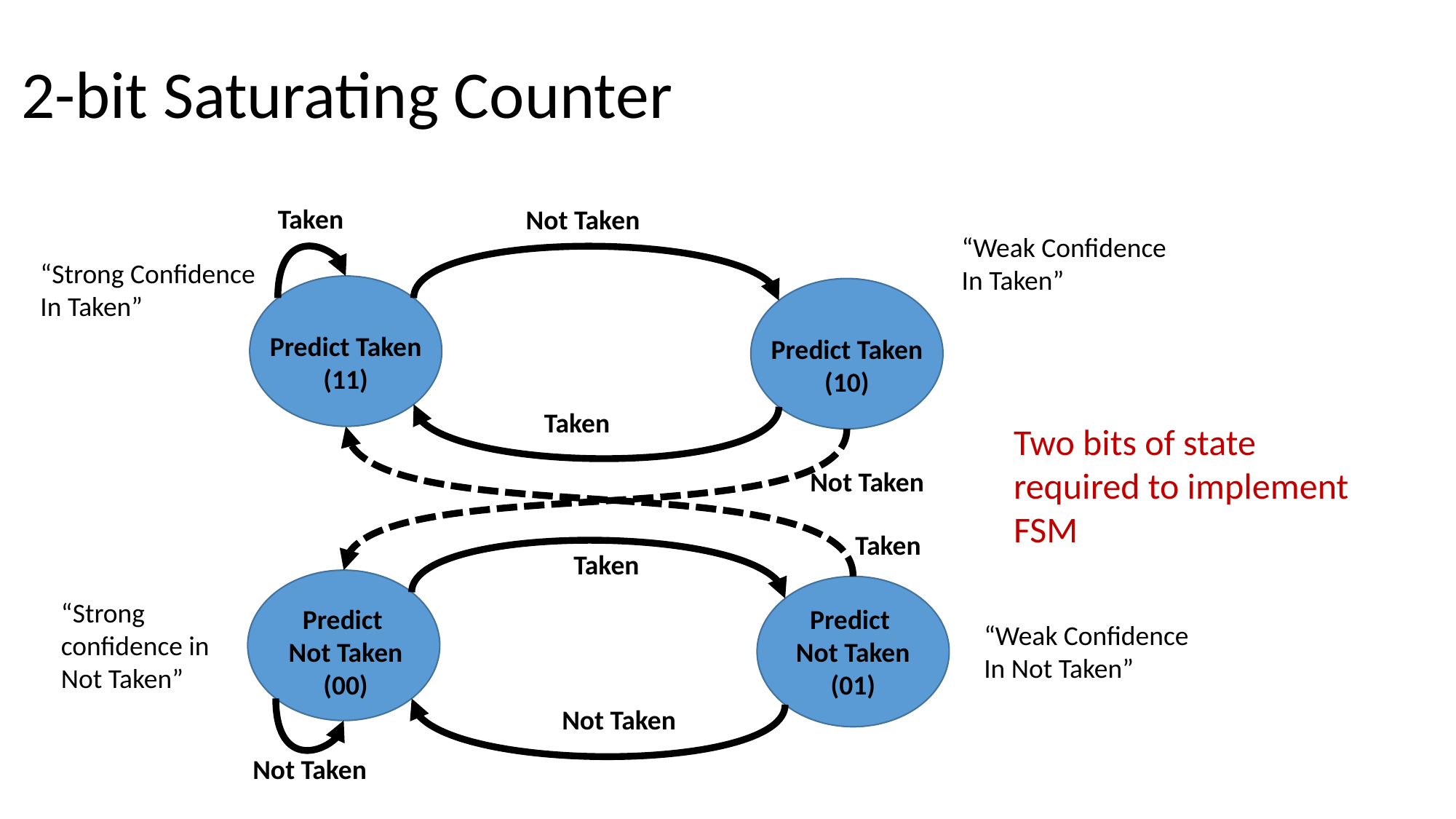

# 2-bit Saturating Counter
Taken

Not Taken

“Weak Confidence
In Taken”
“Strong Confidence
In Taken”

Predict Taken
(11)
Predict Taken
(10)
Taken

Two bits of state required to implement FSM
Not Taken

Taken

Taken

“Strong confidence in Not Taken”
Predict
Not Taken
(00)
Predict
Not Taken
(01)
“Weak Confidence
In Not Taken”
Not Taken

Not Taken